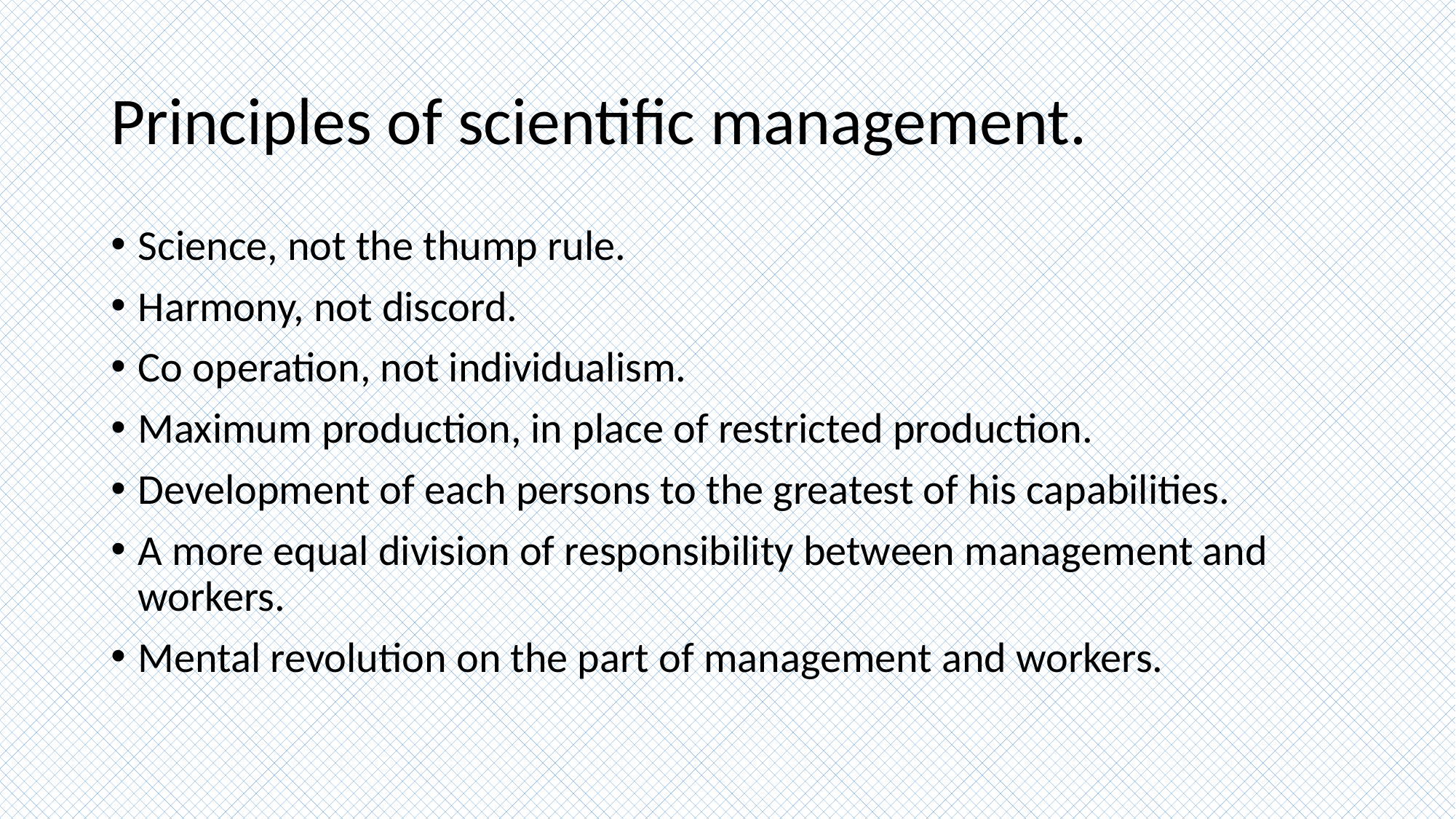

# Principles of scientific management.
Science, not the thump rule.
Harmony, not discord.
Co operation, not individualism.
Maximum production, in place of restricted production.
Development of each persons to the greatest of his capabilities.
A more equal division of responsibility between management and workers.
Mental revolution on the part of management and workers.